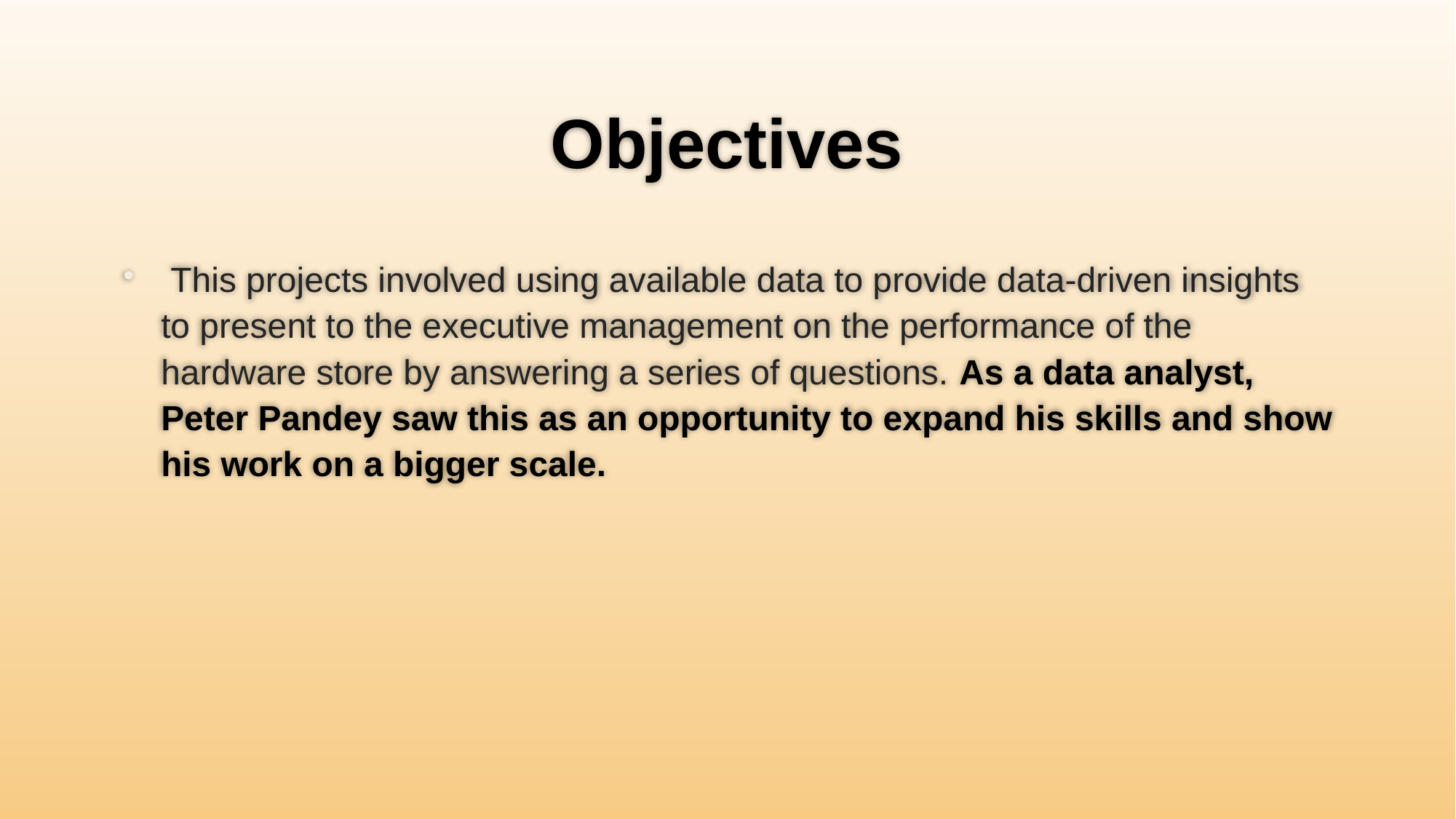

# Objectives
 This projects involved using available data to provide data-driven insights to present to the executive management on the performance of the hardware store by answering a series of questions. As a data analyst, Peter Pandey saw this as an opportunity to expand his skills and show his work on a bigger scale.